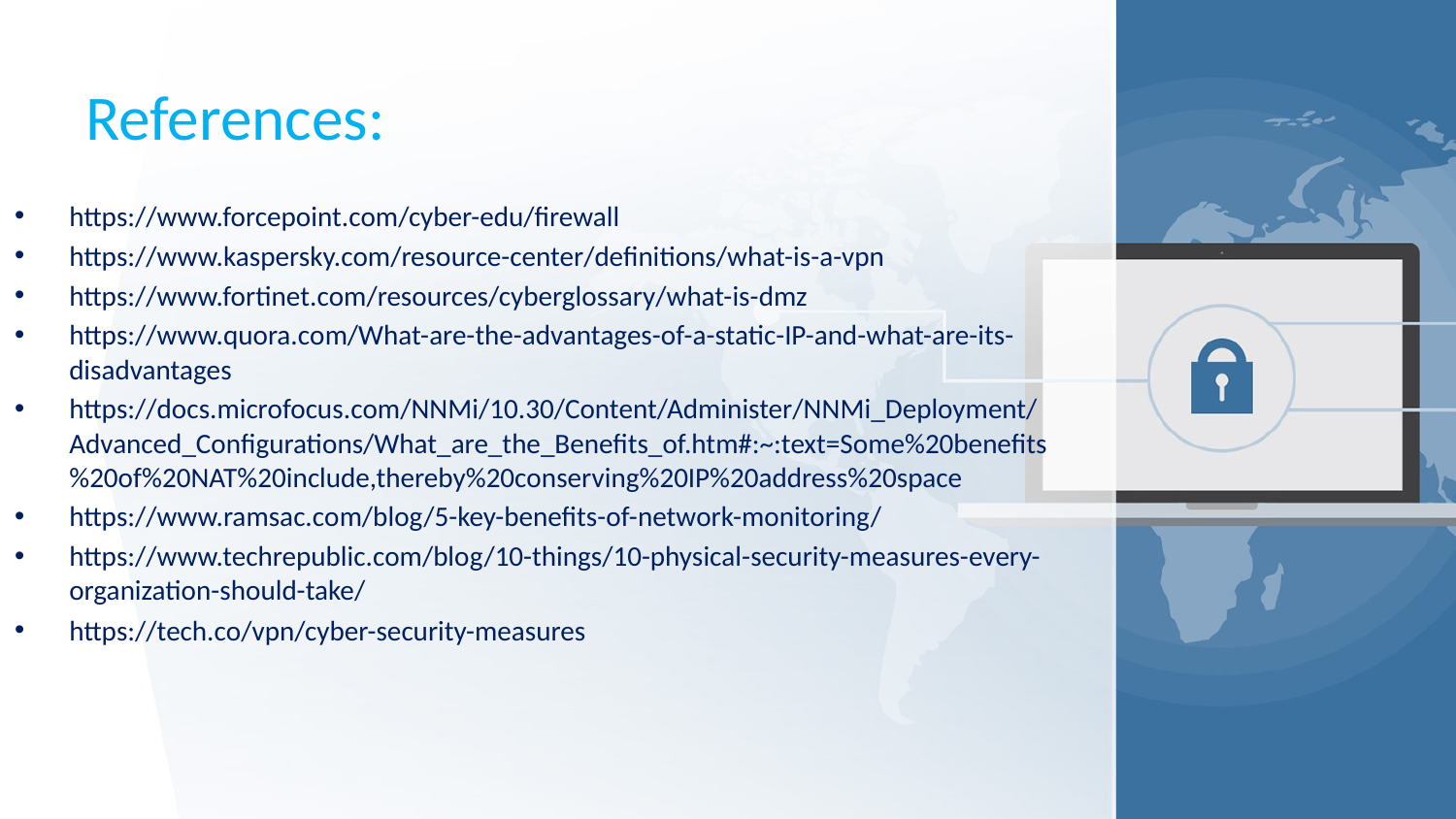

# References:
https://www.forcepoint.com/cyber-edu/firewall
https://www.kaspersky.com/resource-center/definitions/what-is-a-vpn
https://www.fortinet.com/resources/cyberglossary/what-is-dmz
https://www.quora.com/What-are-the-advantages-of-a-static-IP-and-what-are-its-disadvantages
https://docs.microfocus.com/NNMi/10.30/Content/Administer/NNMi_Deployment/Advanced_Configurations/What_are_the_Benefits_of.htm#:~:text=Some%20benefits%20of%20NAT%20include,thereby%20conserving%20IP%20address%20space
https://www.ramsac.com/blog/5-key-benefits-of-network-monitoring/
https://www.techrepublic.com/blog/10-things/10-physical-security-measures-every-organization-should-take/
https://tech.co/vpn/cyber-security-measures